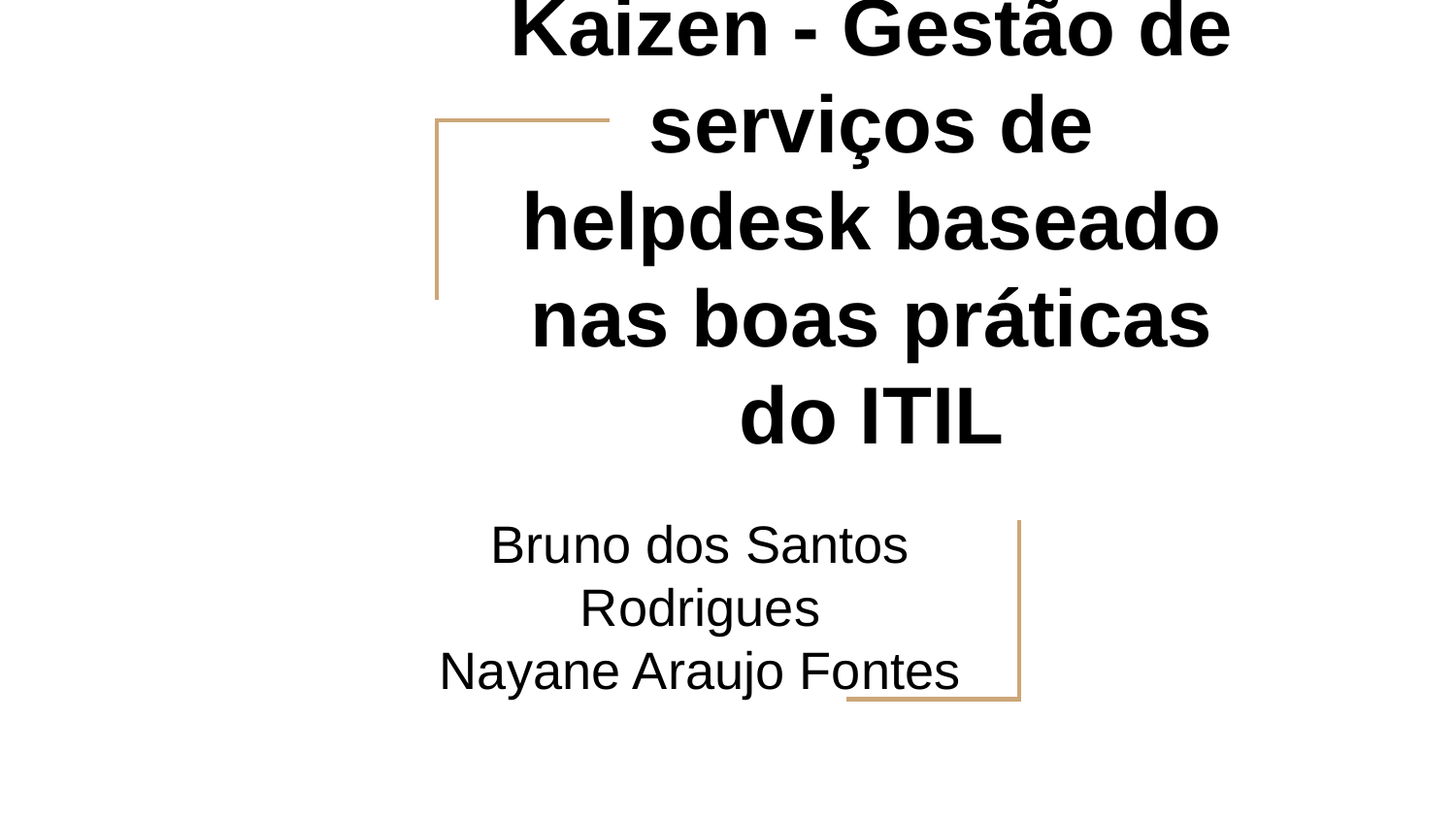

# Kaizen - Gestão de serviços de helpdesk baseado nas boas práticas do ITIL
Bruno dos Santos Rodrigues
Nayane Araujo Fontes